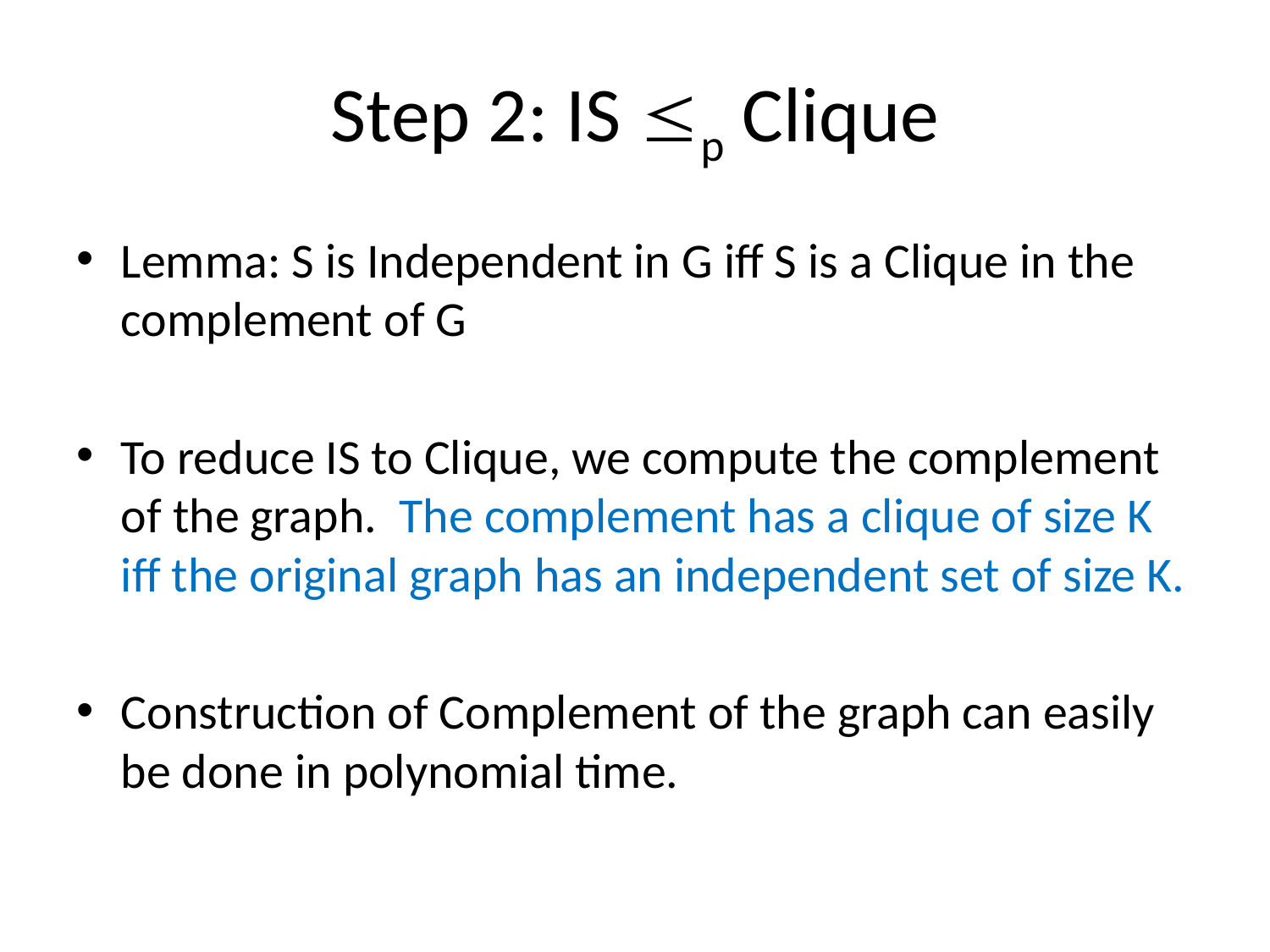

# Step 2: IS ≤p Clique
Lemma: S is Independent in G iff S is a Clique in the complement of G

To reduce IS to Clique, we compute the complement of the graph.  The complement has a clique of size K iff the original graph has an independent set of size K.

Construction of Complement of the graph can easily be done in polynomial time.